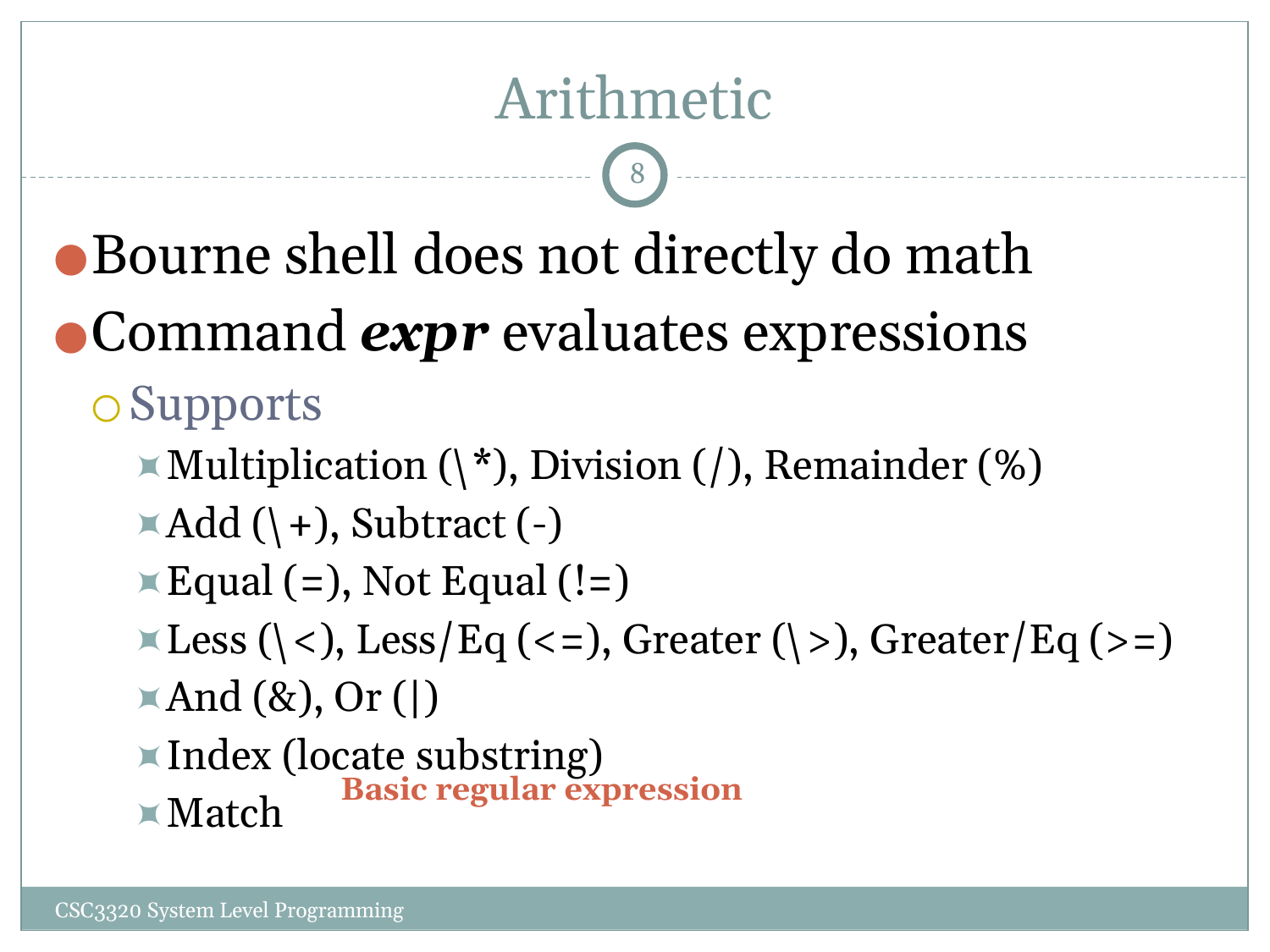

# Arithmetic
8
Bourne shell does not directly do math
Command expr evaluates expressions
Supports
Multiplication (\*), Division (/), Remainder (%)‏
Add (\+), Subtract (-)‏
Equal (=), Not Equal (!=)‏
Less (\<), Less/Eq (<=), Greater (\>), Greater/Eq (>=)‏
And (&), Or (|)‏
Index (locate substring)‏
Match
Basic regular expression
CSC3320 System Level Programming